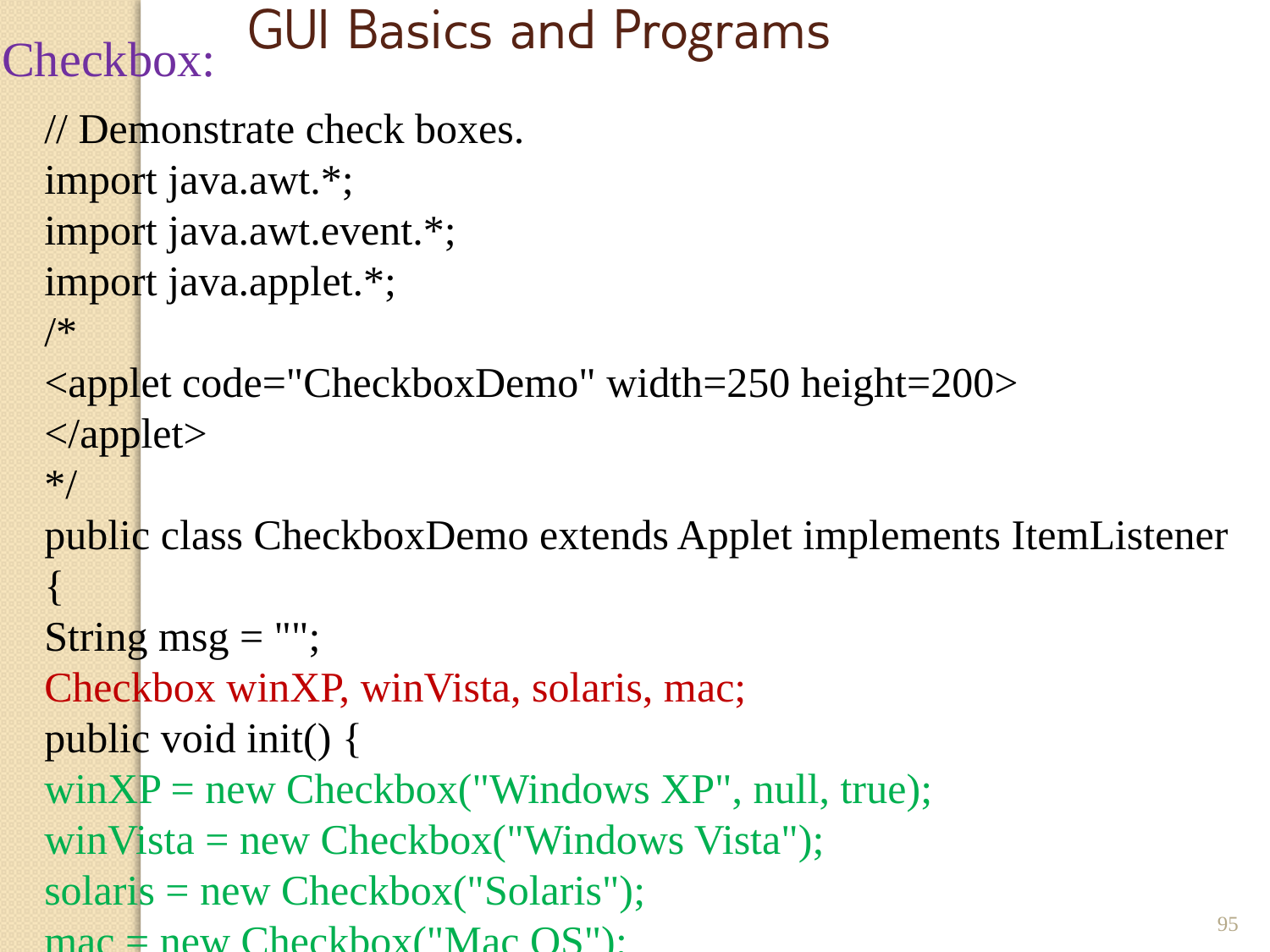

GUI Basics and Programs
Checkbox:
// Demonstrate check boxes.
import java.awt.*;
import java.awt.event.*;
import java.applet.*;
/*
<applet code="CheckboxDemo" width=250 height=200>
</applet>
*/
public class CheckboxDemo extends Applet implements ItemListener {
String msg = "";
Checkbox winXP, winVista, solaris, mac;
public void init() {
winXP = new Checkbox("Windows XP", null, true);
winVista = new Checkbox("Windows Vista");
solaris = new Checkbox("Solaris");
mac = new Checkbox("Mac OS");
95